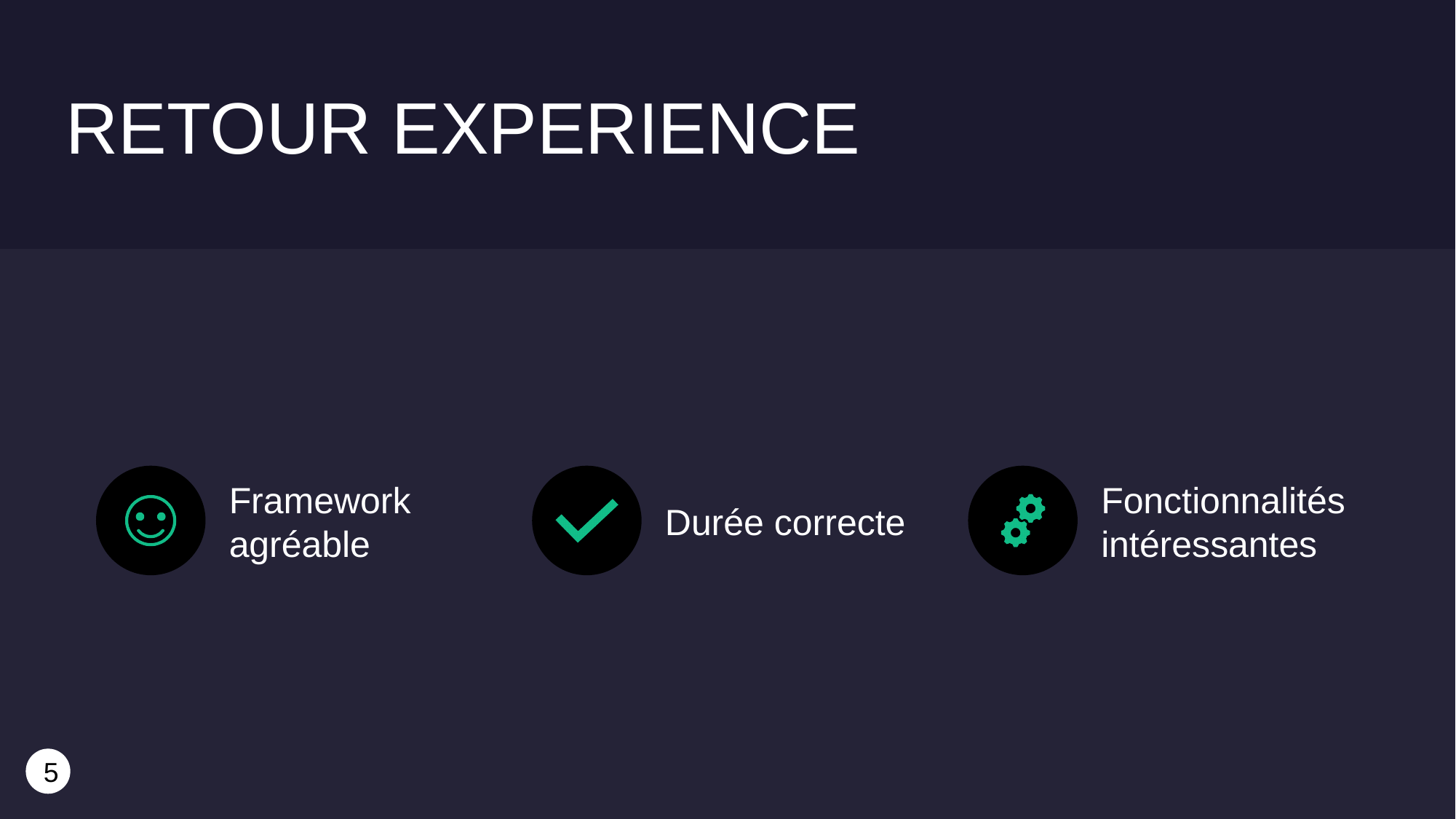

# RETOUR EXPERIENCE

Framework agréable
Durée correcte
Fonctionnalités intéressantes
5